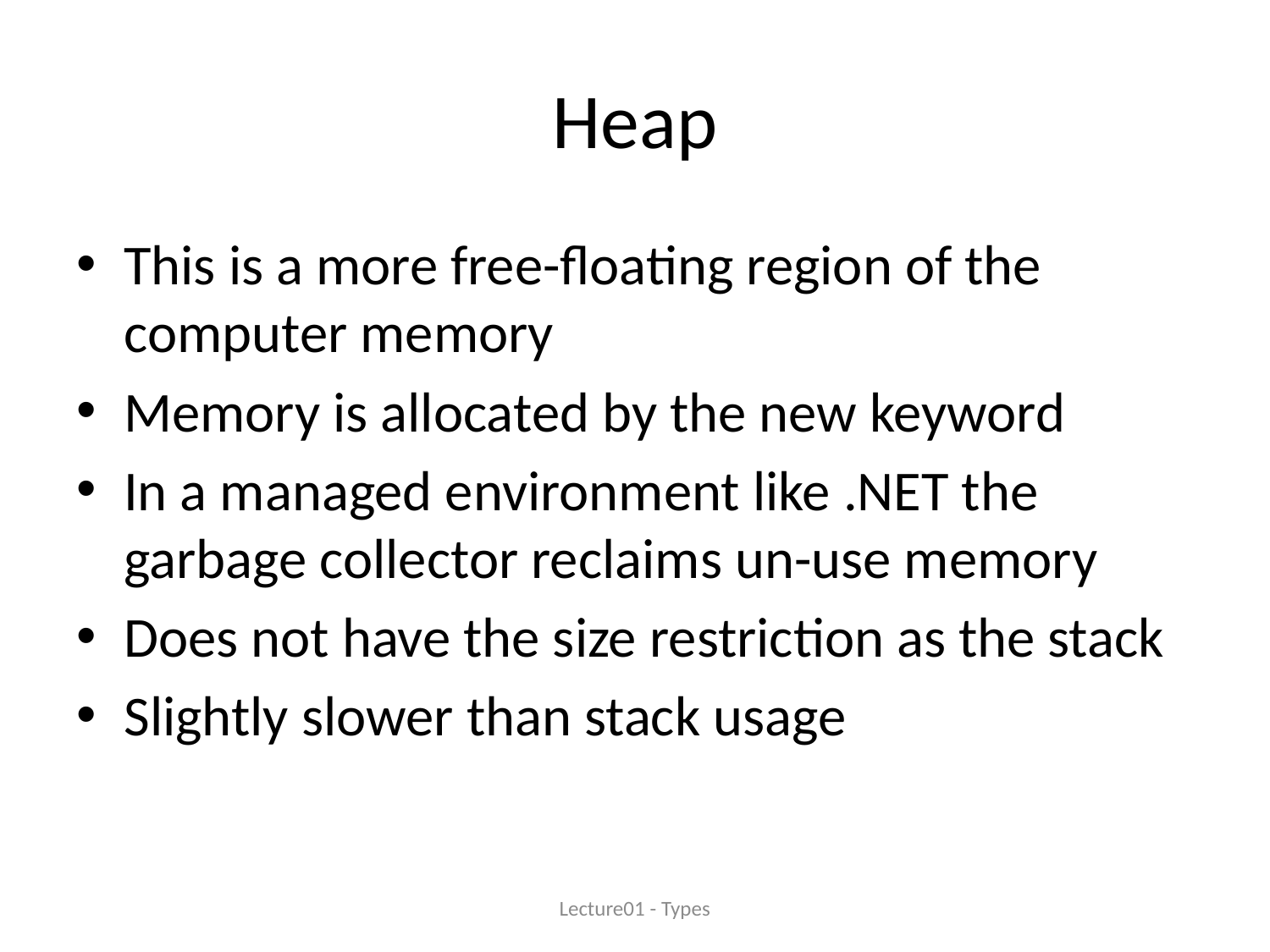

# Heap
This is a more free-floating region of the computer memory
Memory is allocated by the new keyword
In a managed environment like .NET the garbage collector reclaims un-use memory
Does not have the size restriction as the stack
Slightly slower than stack usage
Lecture01 - Types